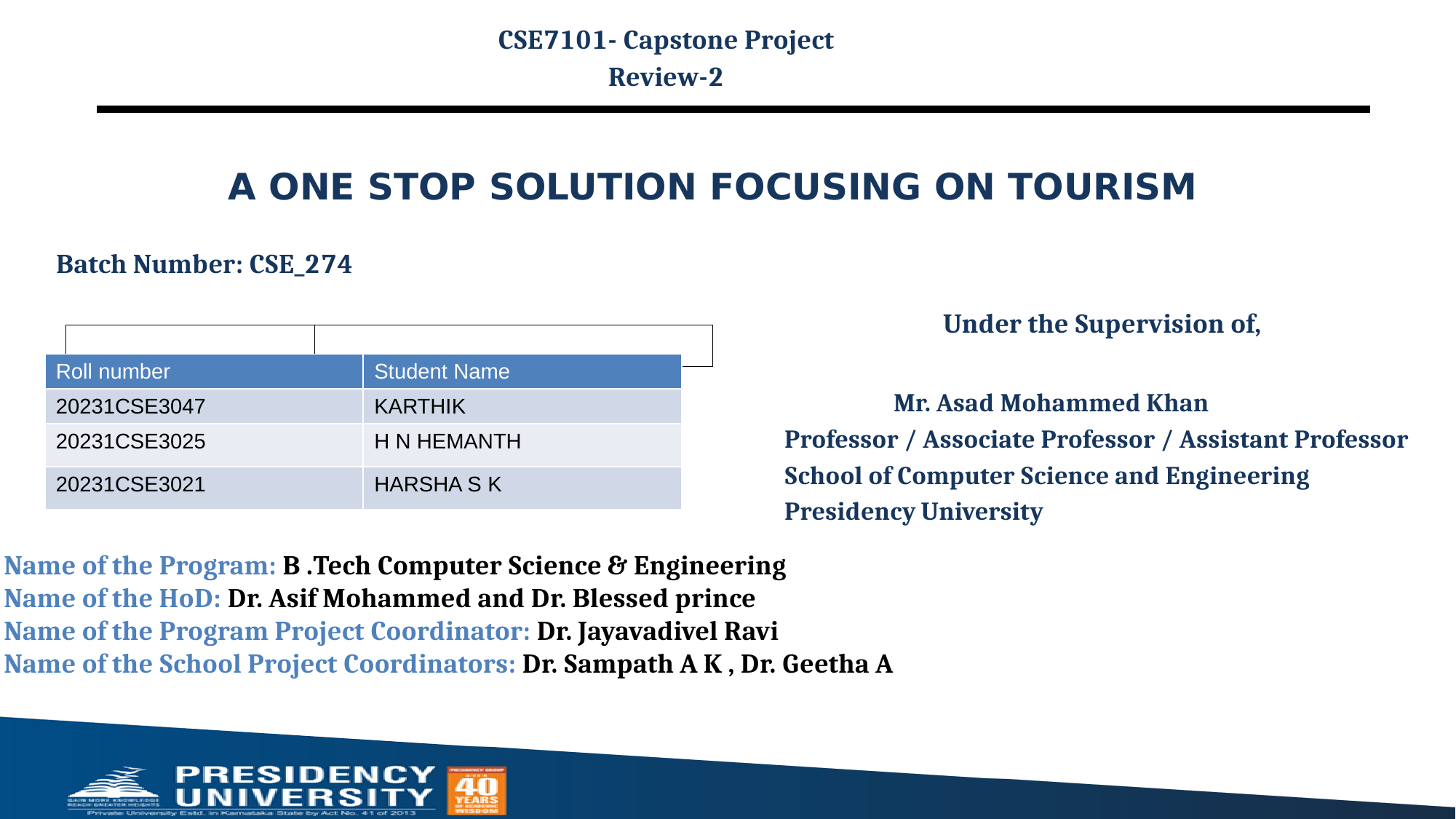

CSE7101- Capstone Project
Review-2
# A ONE STOP SOLUTION FOCUSING ON TOURISM
Batch Number: CSE_274
Under the Supervision of,

	Mr. Asad Mohammed Khan
Professor / Associate Professor / Assistant Professor
School of Computer Science and Engineering
Presidency University

|  |  |
| --- | --- |
| Roll number | Student Name |
| --- | --- |
| 20231CSE3047 | KARTHIK |
| 20231CSE3025 | H N HEMANTH |
| 20231CSE3021 | HARSHA S K |
Name of the Program: B .Tech Computer Science & Engineering
Name of the HoD: Dr. Asif Mohammed and Dr. Blessed prince
Name of the Program Project Coordinator: Dr. Jayavadivel Ravi
Name of the School Project Coordinators: Dr. Sampath A K , Dr. Geetha A